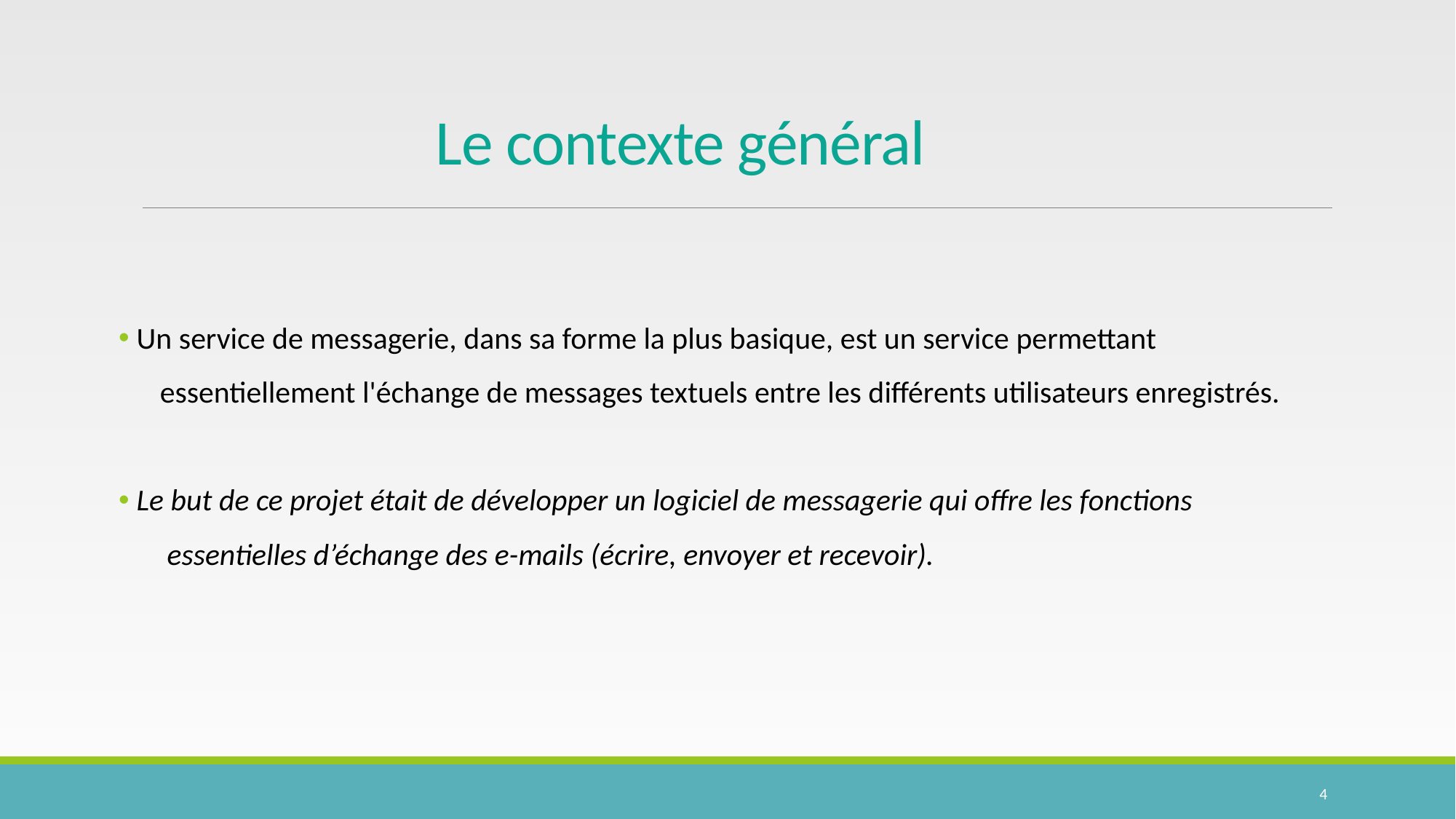

# Le contexte général
 Un service de messagerie, dans sa forme la plus basique, est un service permettant
      essentiellement l'échange de messages textuels entre les différents utilisateurs enregistrés.

 Le but de ce projet était de développer un logiciel de messagerie qui offre les fonctions
       essentielles d’échange des e-mails (écrire, envoyer et recevoir).

4